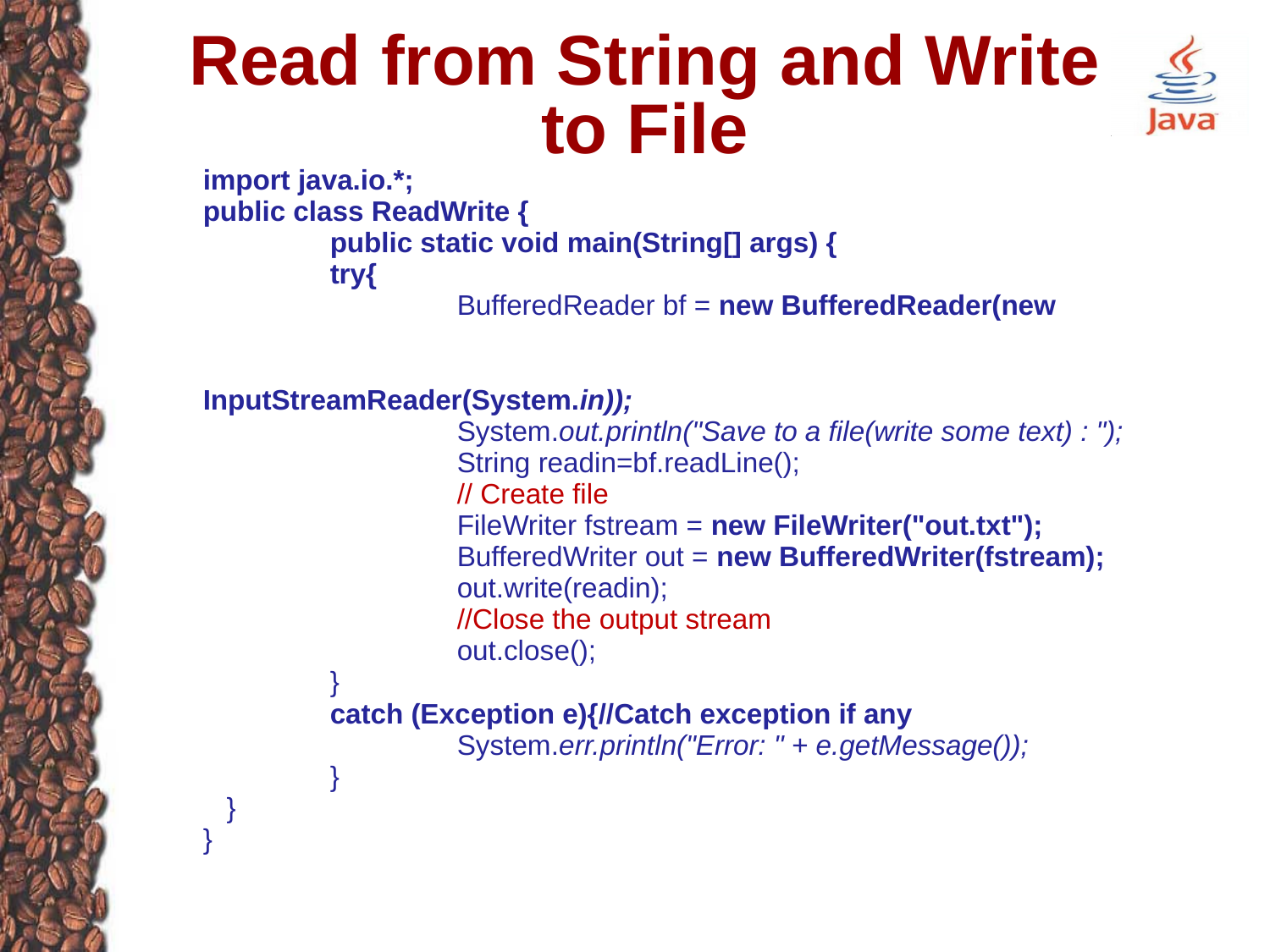

# Read from String and Write to File
import java.io.*;
public class ReadWrite {
	public static void main(String[] args) {
	try{
		BufferedReader bf = new BufferedReader(new
							InputStreamReader(System.in));
		System.out.println("Save to a file(write some text) : ");
		String readin=bf.readLine();
		// Create file
		FileWriter fstream = new FileWriter("out.txt");
		BufferedWriter out = new BufferedWriter(fstream);
		out.write(readin);
		//Close the output stream
		out.close();
	}
	catch (Exception e){//Catch exception if any
		System.err.println("Error: " + e.getMessage());
	}
   }
}